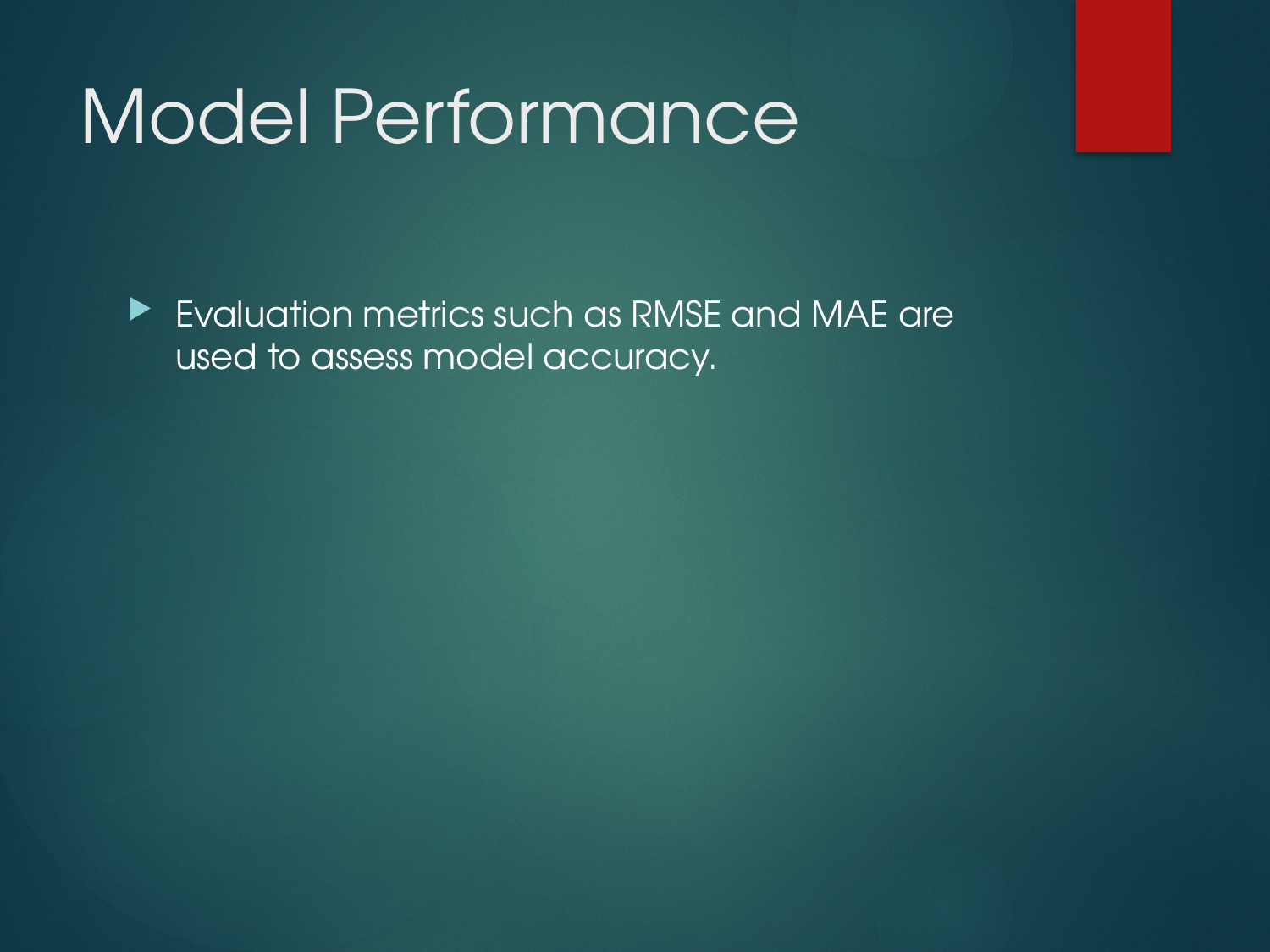

# Model Performance
Evaluation metrics such as RMSE and MAE are used to assess model accuracy.